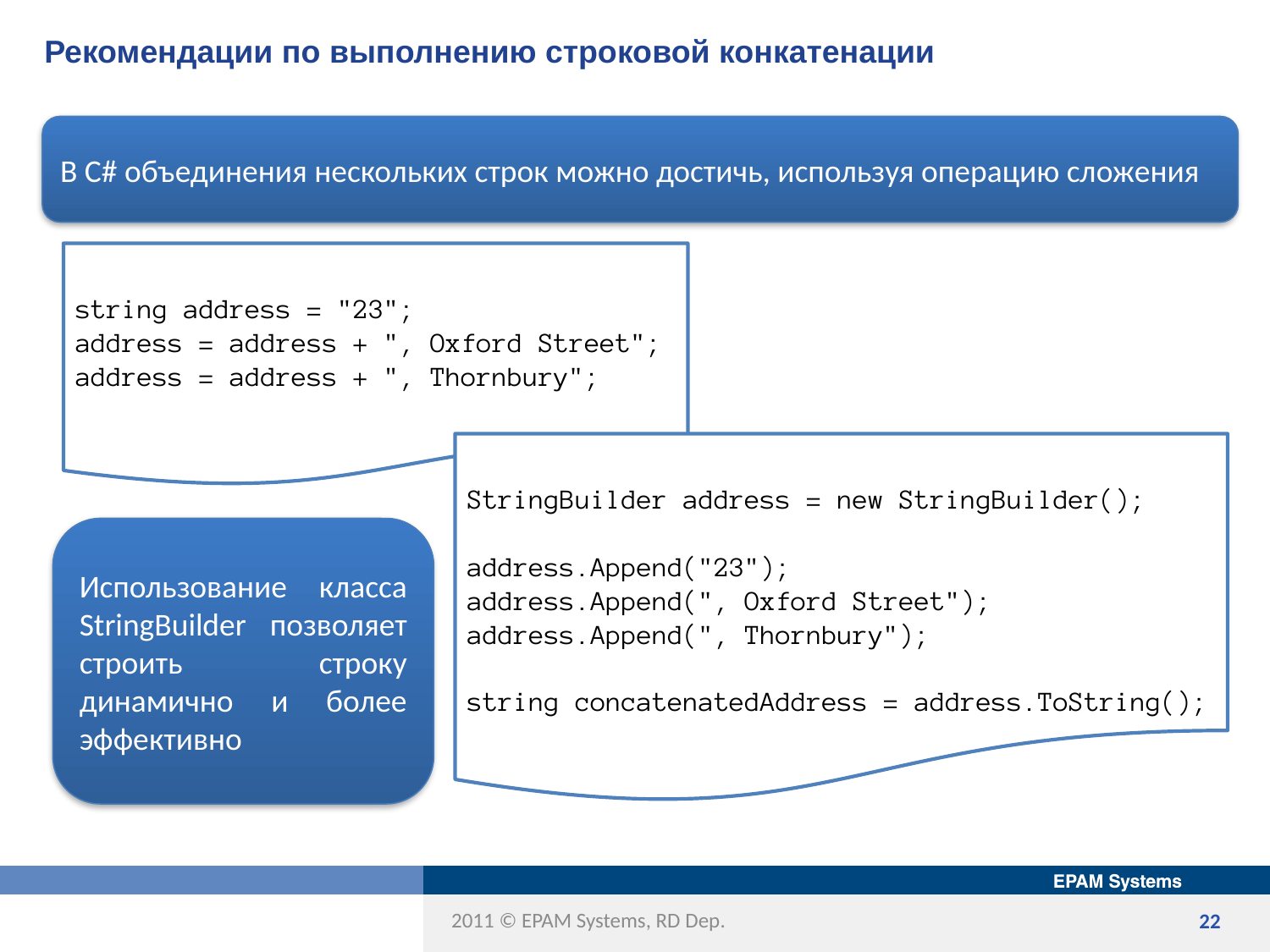

# Рекомендации по выполнению строковой конкатенации

В C# объединения нескольких строк можно достичь, используя операцию сложения
string address = "23";
address = address + ", Oxford Street";
address = address + ", Thornbury";

StringBuilder address = new StringBuilder();

address.Append("23");
address.Append(", Oxford Street");
address.Append(", Thornbury");

string concatenatedAddress = address.ToString();
Использование класса StringBuilder позволяет строить строку динамично и более эффективно